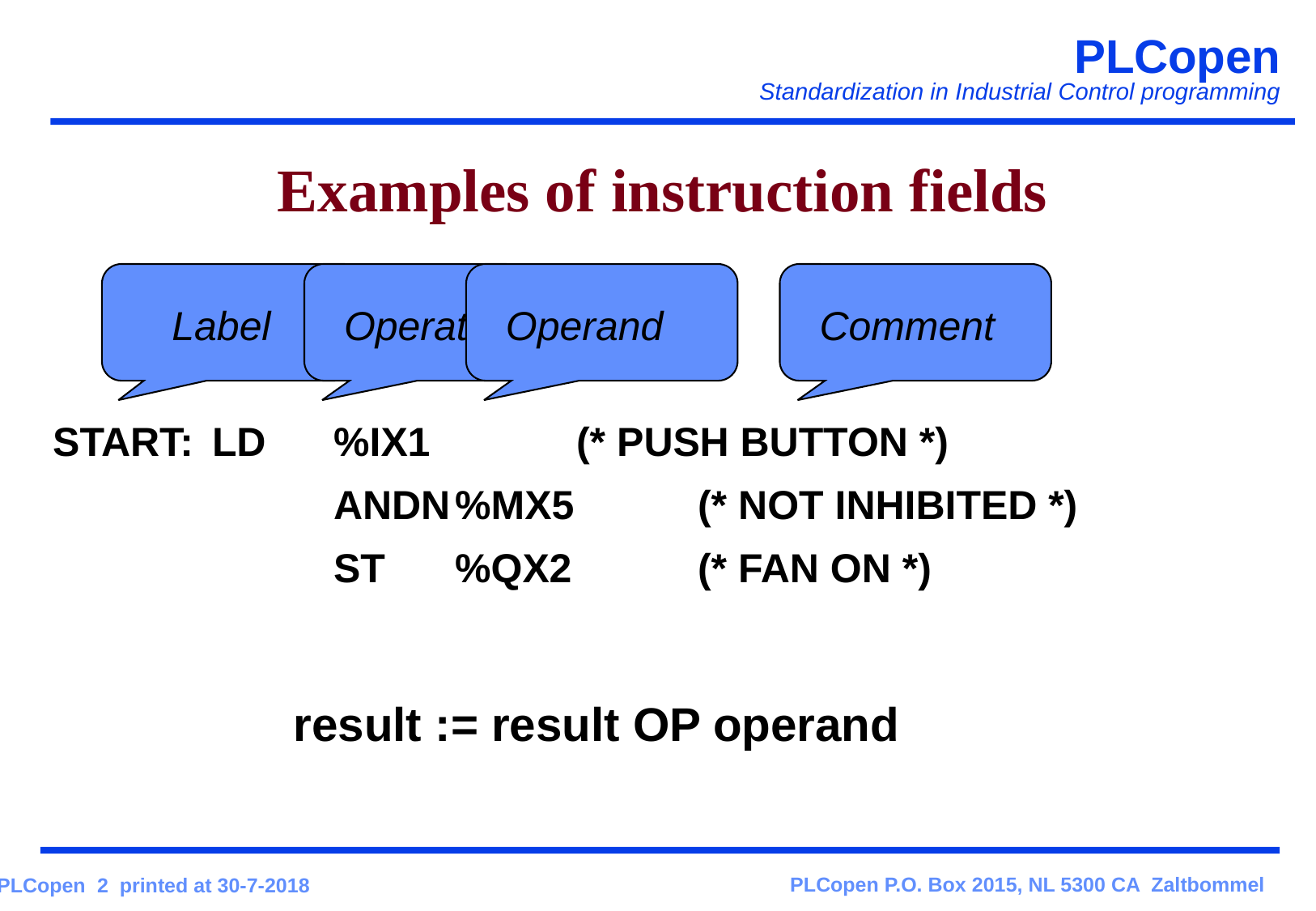

# Examples of instruction fields

Label

Operator

Operand

Comment
START:	LD	%IX1		(* PUSH BUTTON *)
			ANDN	%MX5		(* NOT INHIBITED *)
			ST	%QX2		(* FAN ON *)

result := result OP operand